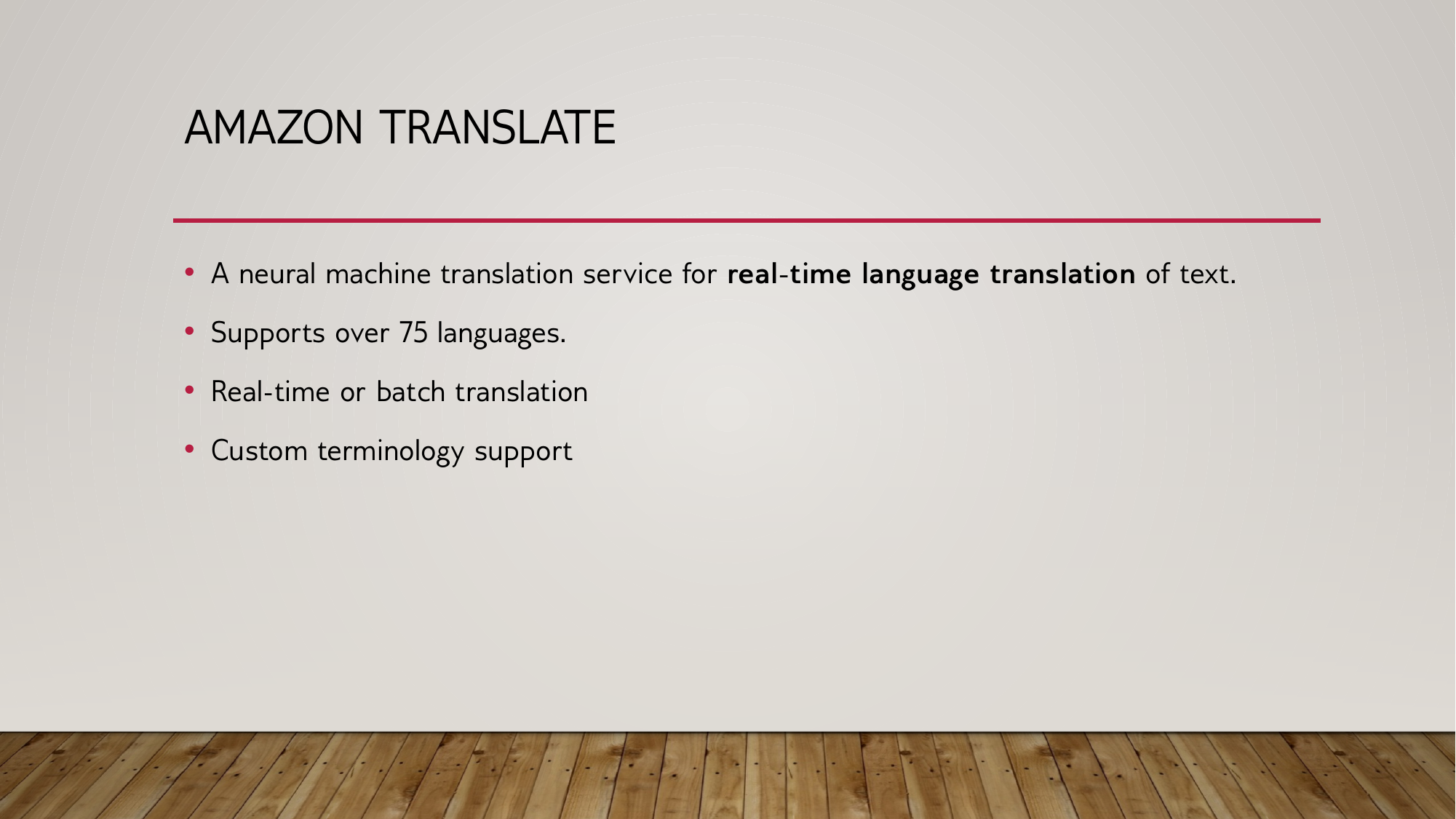

# Amazon Translate
A neural machine translation service for real-time language translation of text.​
Supports over 75 languages.
Real-time or batch translation
Custom terminology support